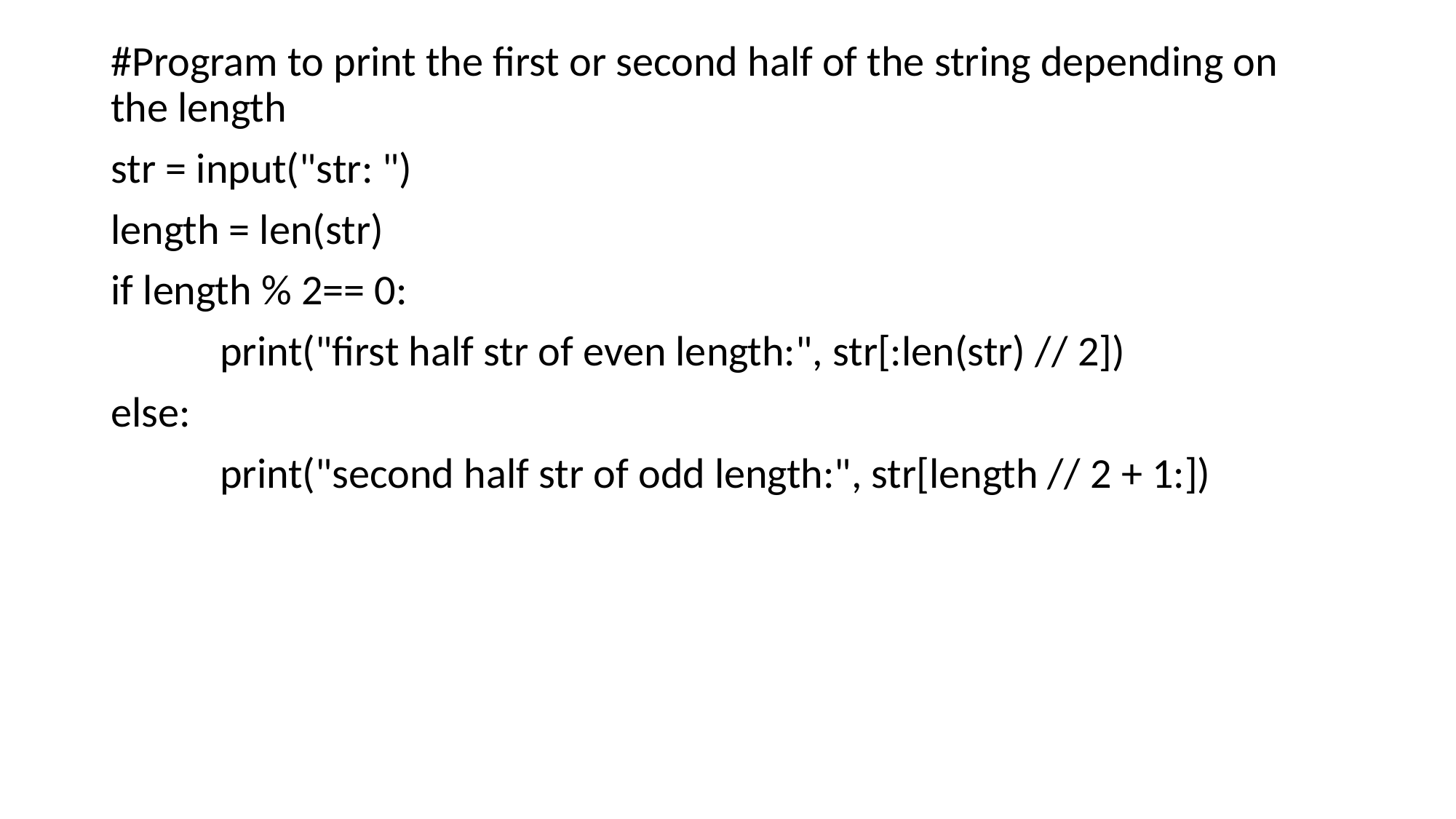

#Program to print the first or second half of the string depending on the length
str = input("str: ")
length = len(str)
if length % 2== 0:
	print("first half str of even length:", str[:len(str) // 2])
else:
	print("second half str of odd length:", str[length // 2 + 1:])